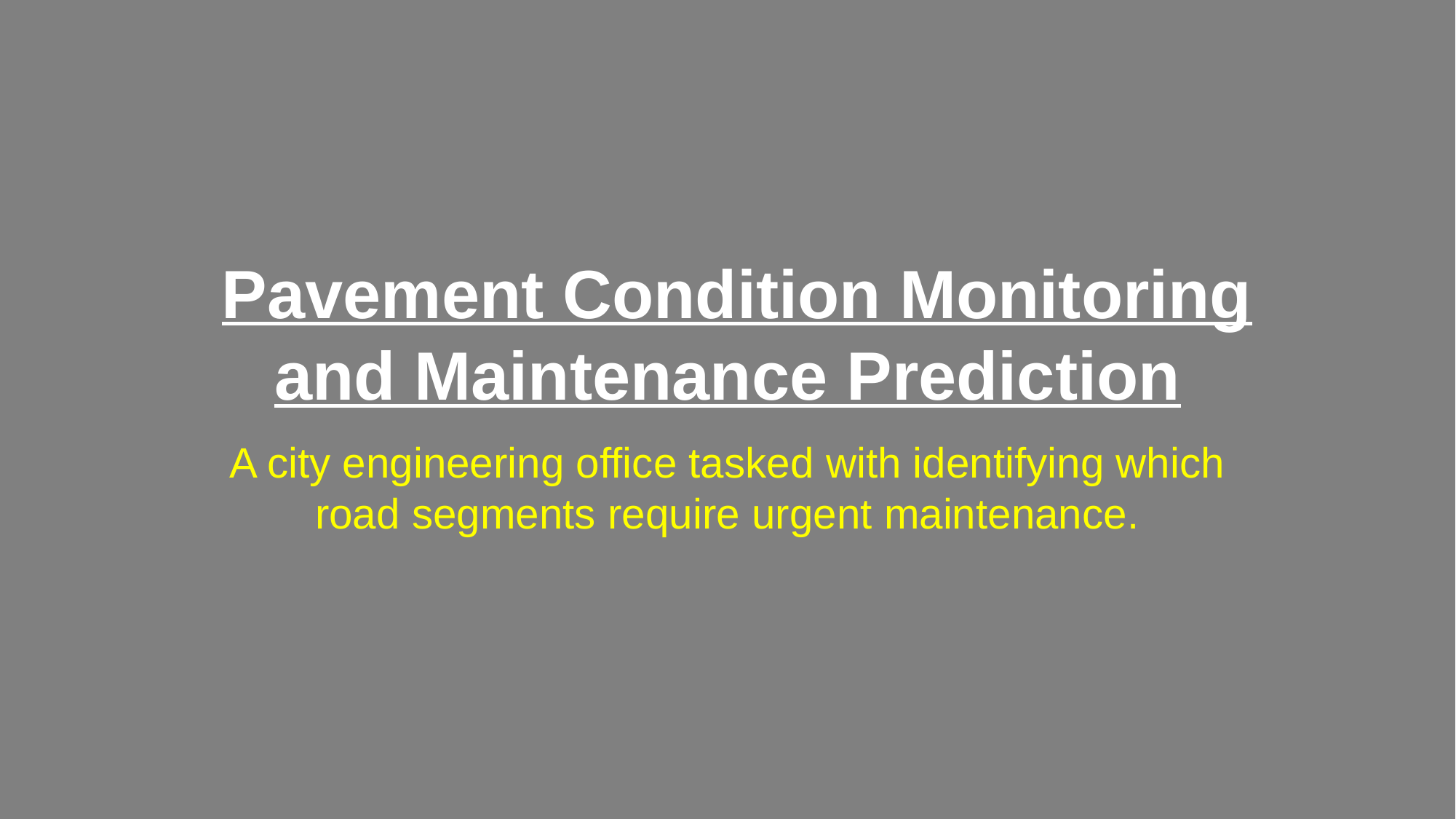

# Pavement Condition Monitoring and Maintenance Prediction
A city engineering office tasked with identifying which road segments require urgent maintenance.